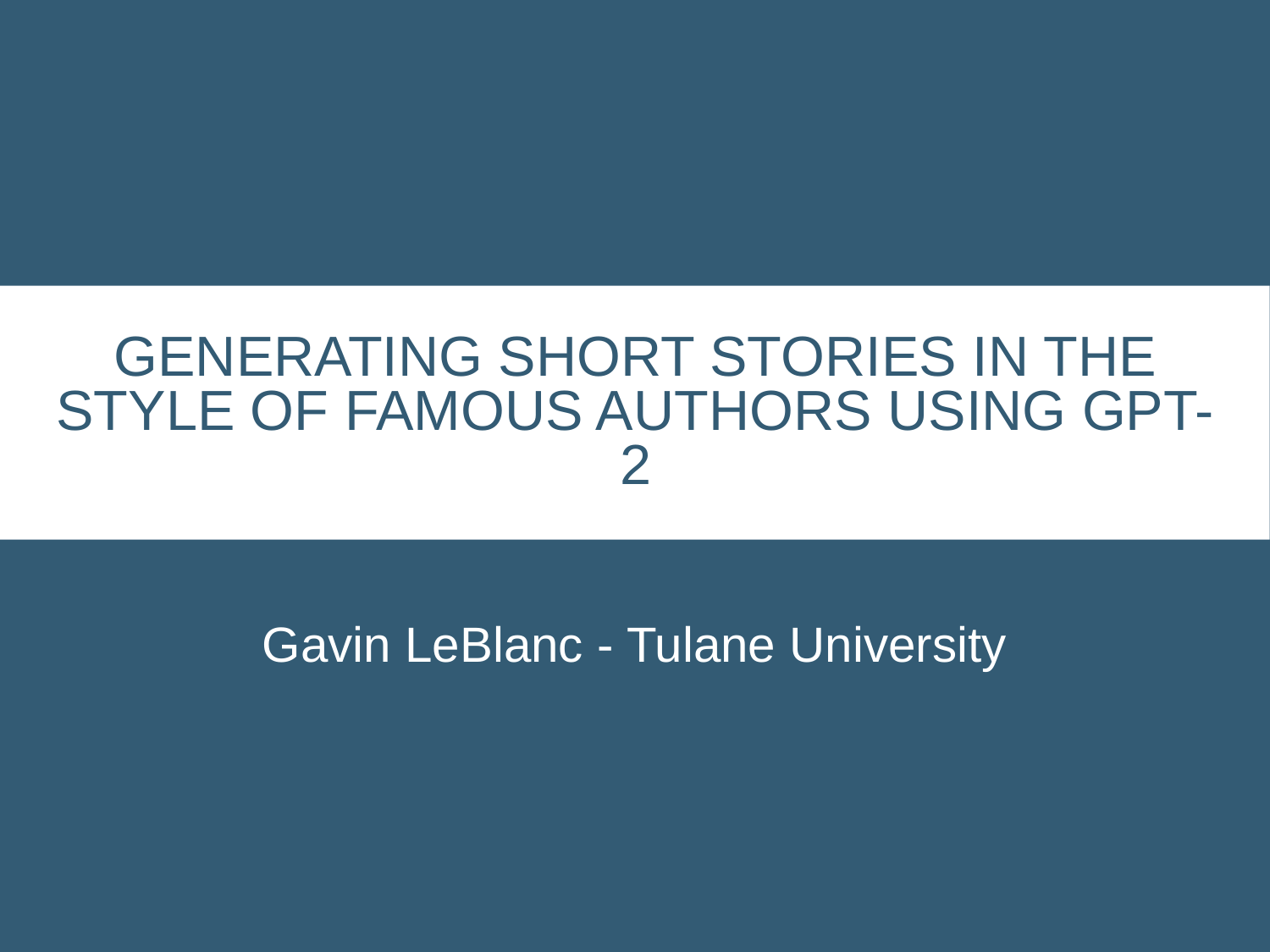

# Generating Short Stories in the Style of Famous Authors Using GPT-2
Gavin LeBlanc - Tulane University